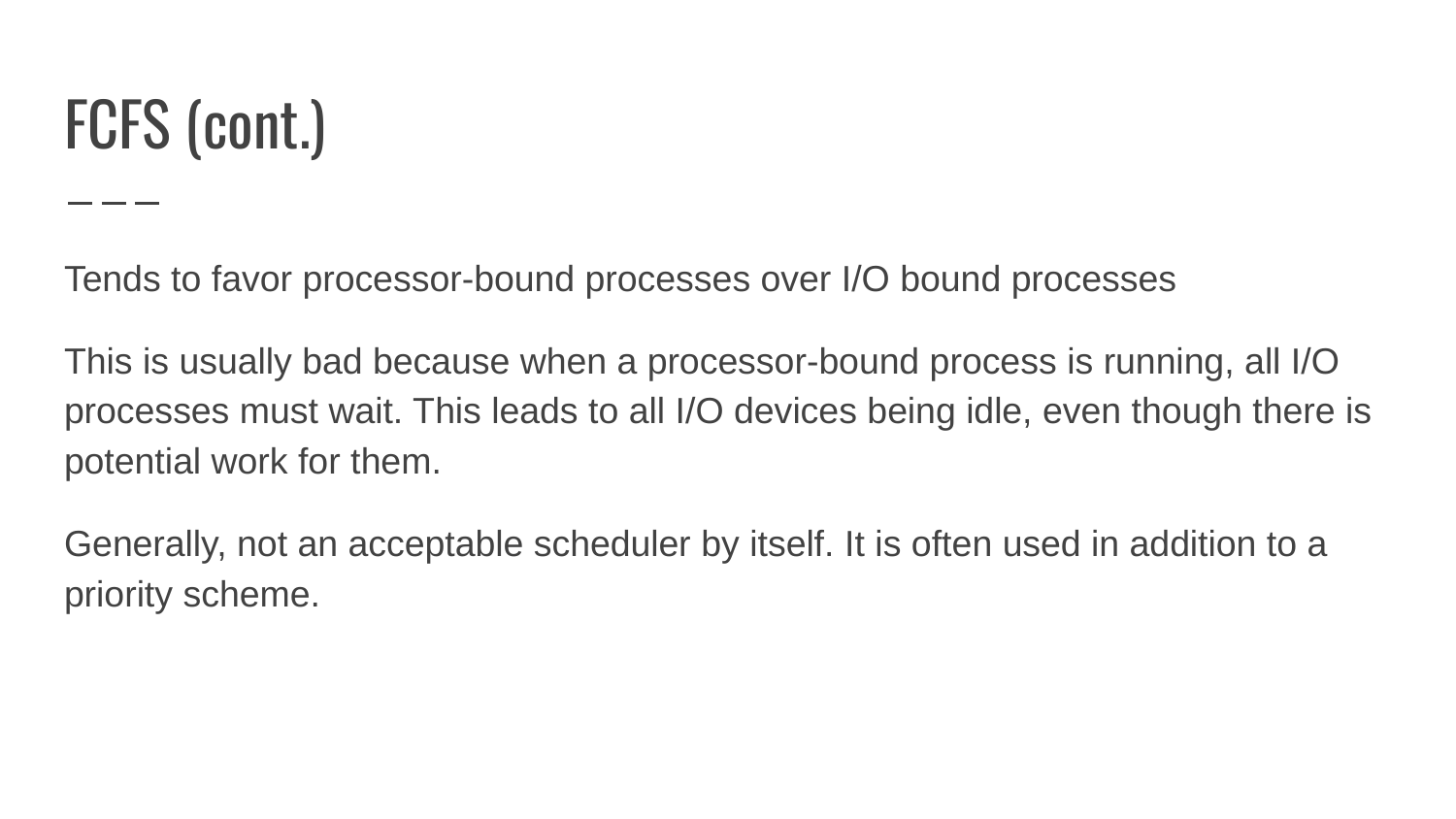

# FCFS (cont.)
Tends to favor processor-bound processes over I/O bound processes
This is usually bad because when a processor-bound process is running, all I/O processes must wait. This leads to all I/O devices being idle, even though there is potential work for them.
Generally, not an acceptable scheduler by itself. It is often used in addition to a priority scheme.